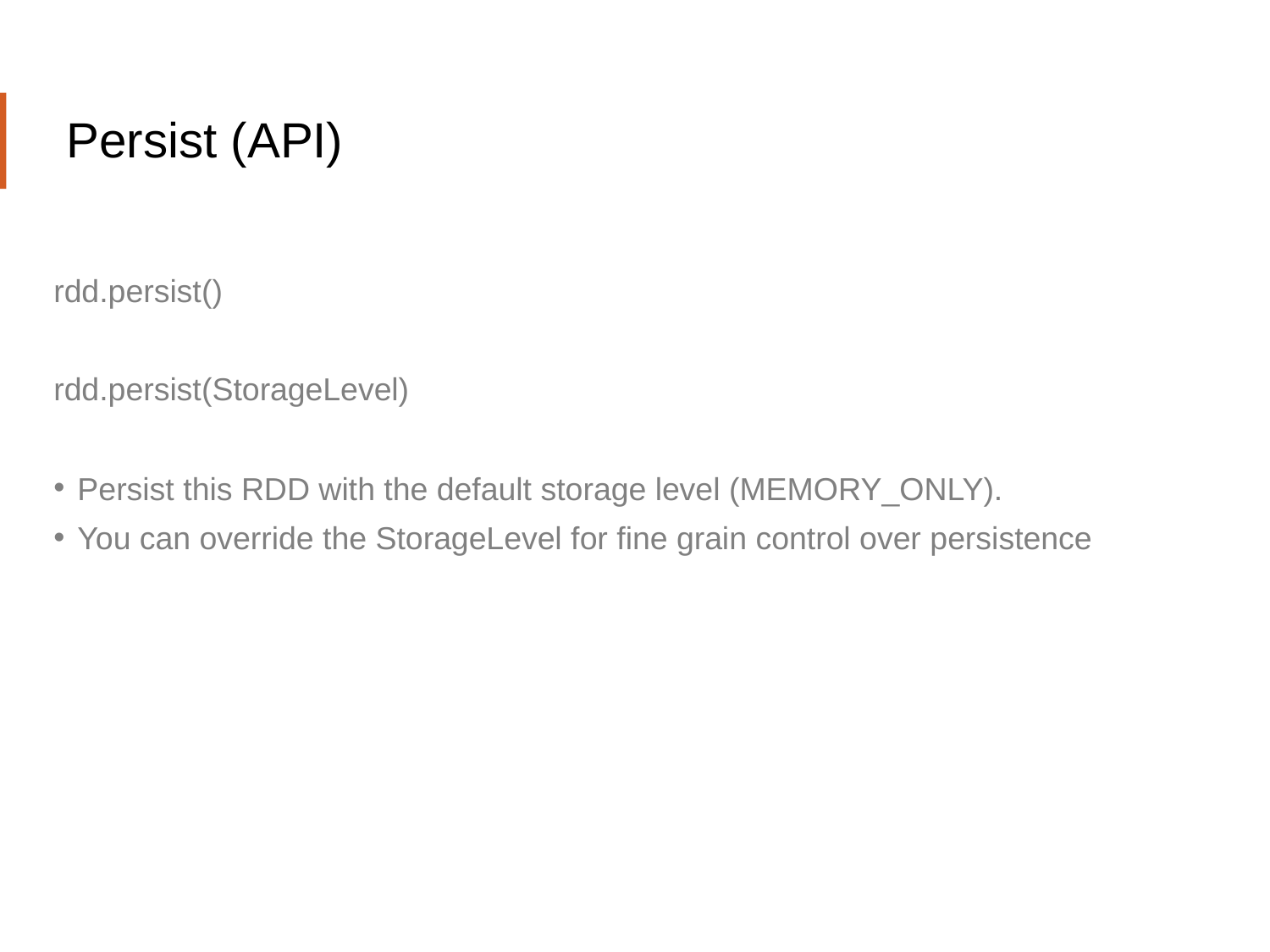

# Persist (API)
rdd.persist()

rdd.persist(StorageLevel)

Persist this RDD with the default storage level (MEMORY_ONLY).
You can override the StorageLevel for fine grain control over persistence